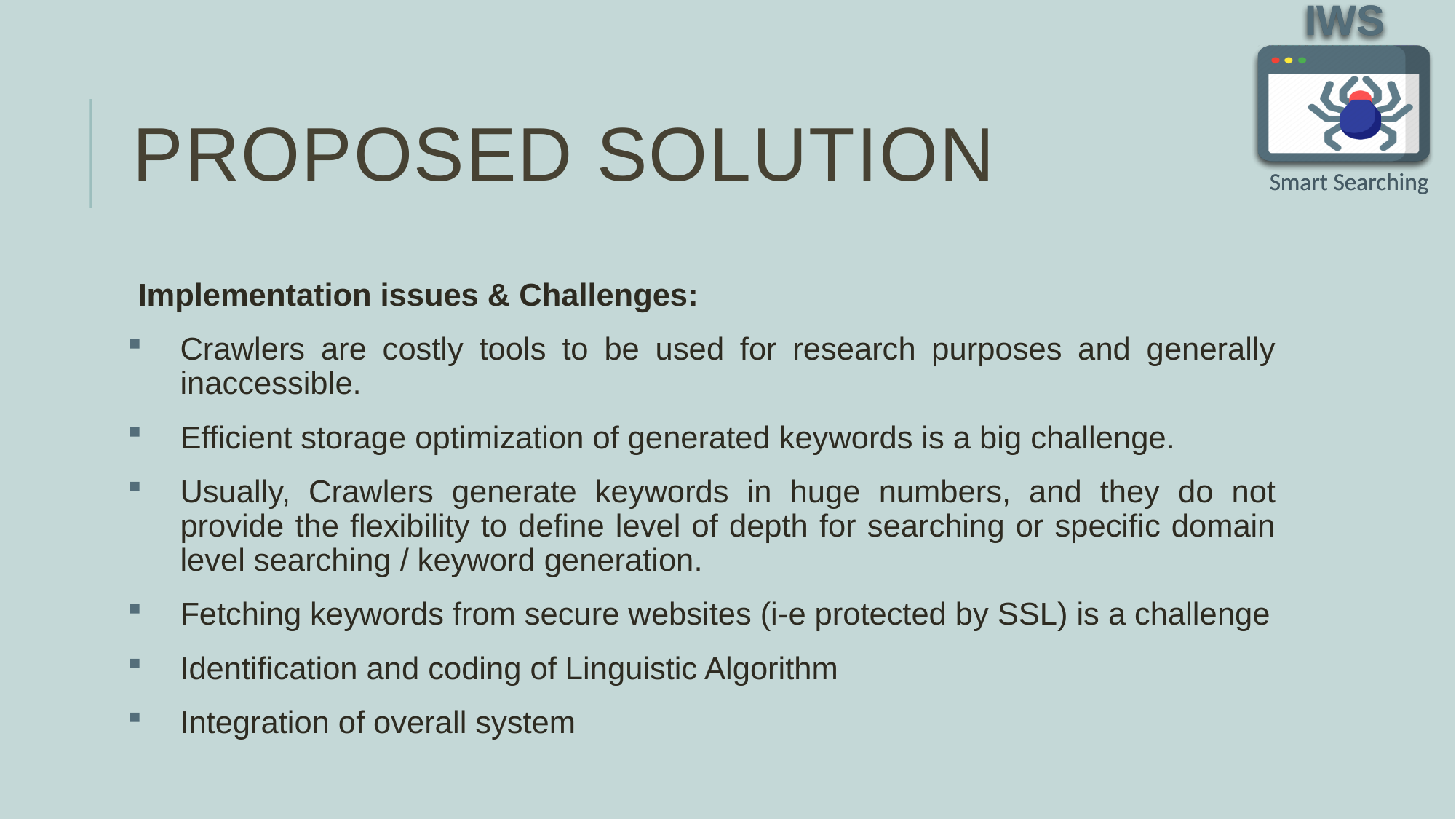

# Proposed solution
Implementation issues & Challenges:
Crawlers are costly tools to be used for research purposes and generally inaccessible.
Efficient storage optimization of generated keywords is a big challenge.
Usually, Crawlers generate keywords in huge numbers, and they do not provide the flexibility to define level of depth for searching or specific domain level searching / keyword generation.
Fetching keywords from secure websites (i-e protected by SSL) is a challenge
Identification and coding of Linguistic Algorithm
Integration of overall system